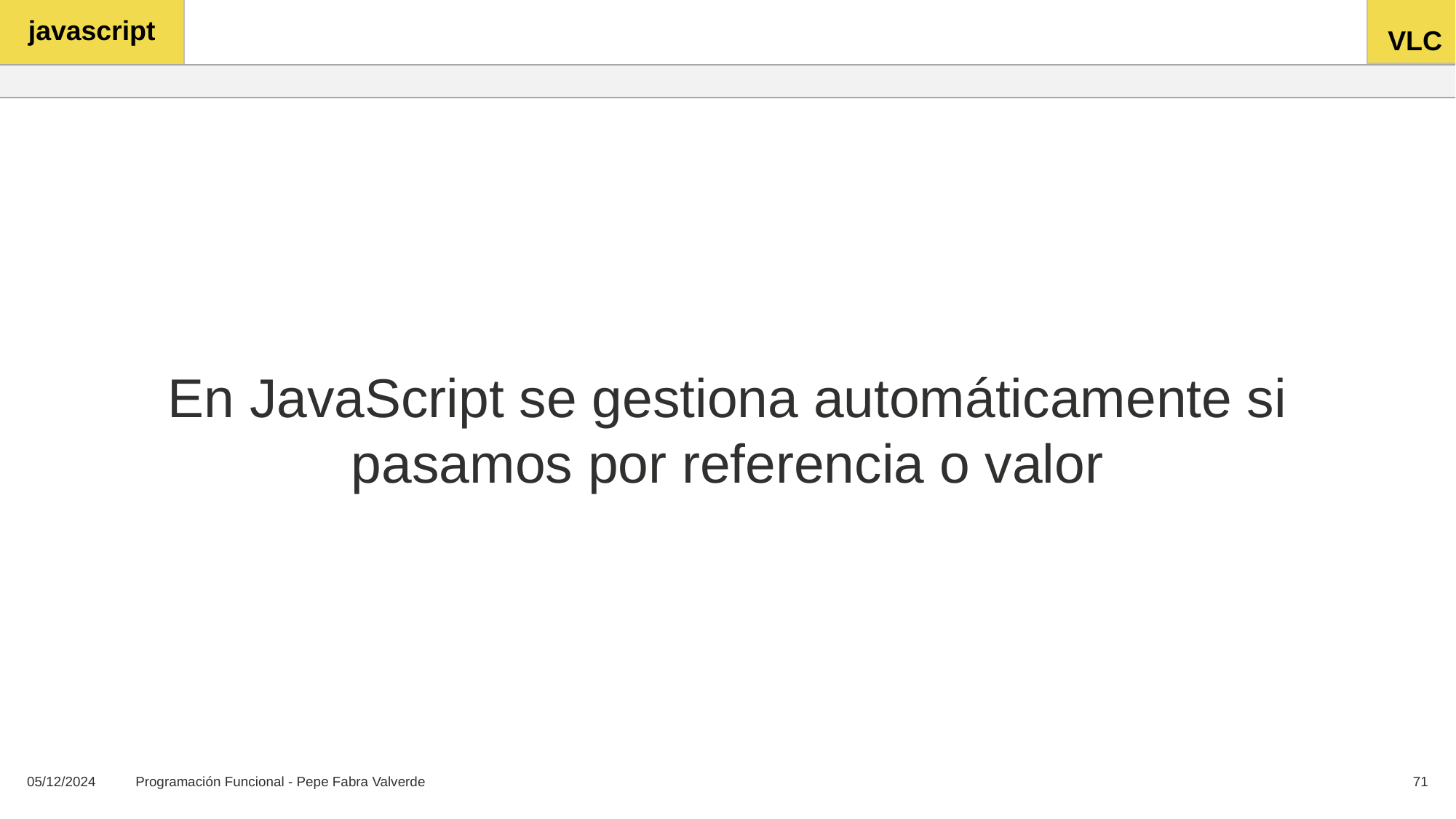

# En JavaScript se gestiona automáticamente si pasamos por referencia o valor
05/12/2024
Programación Funcional - Pepe Fabra Valverde
71